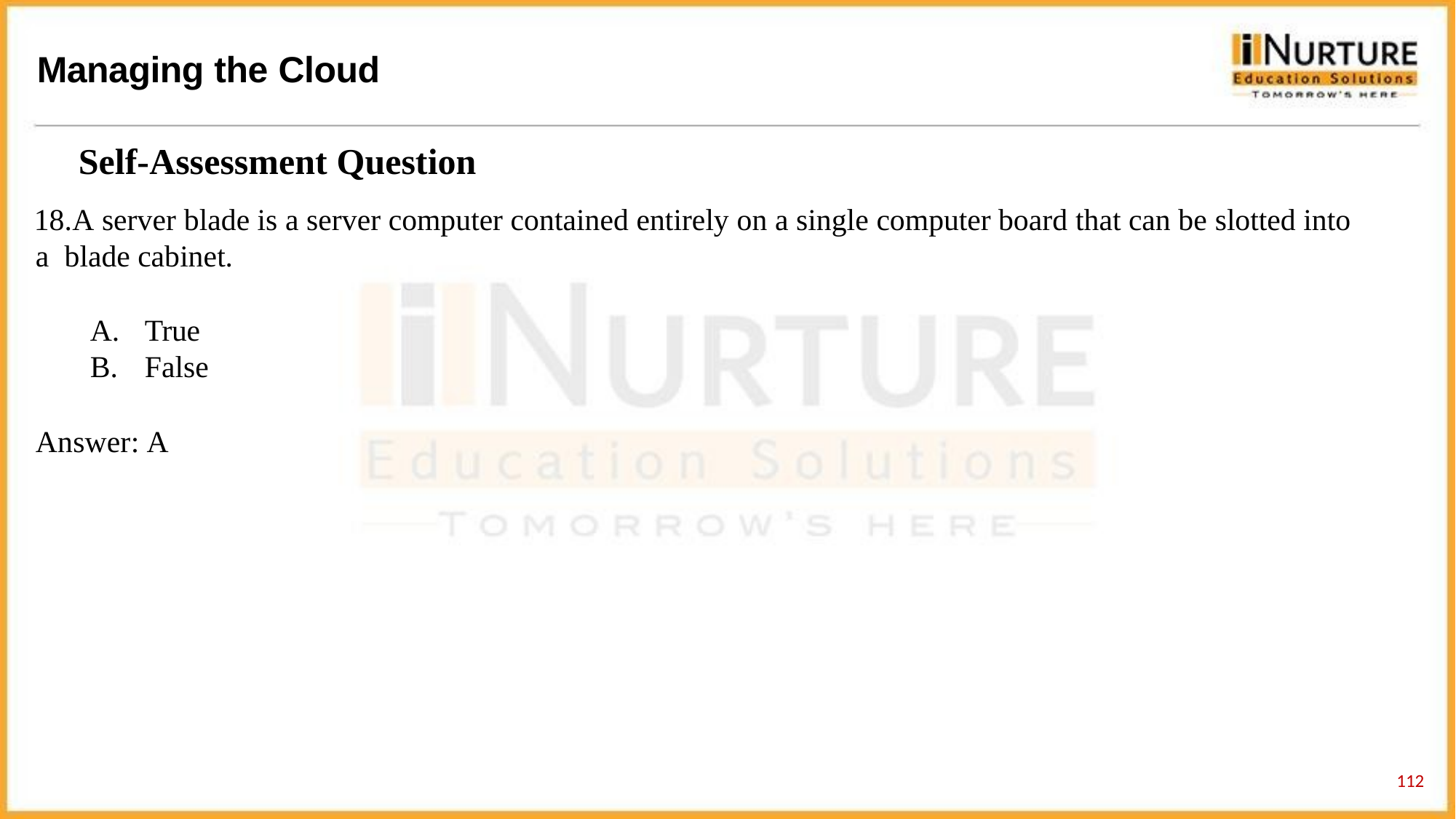

# Managing the Cloud
Self-Assessment Question
A server blade is a server computer contained entirely on a single computer board that can be slotted into a  blade cabinet.

True
False

Answer: A
112